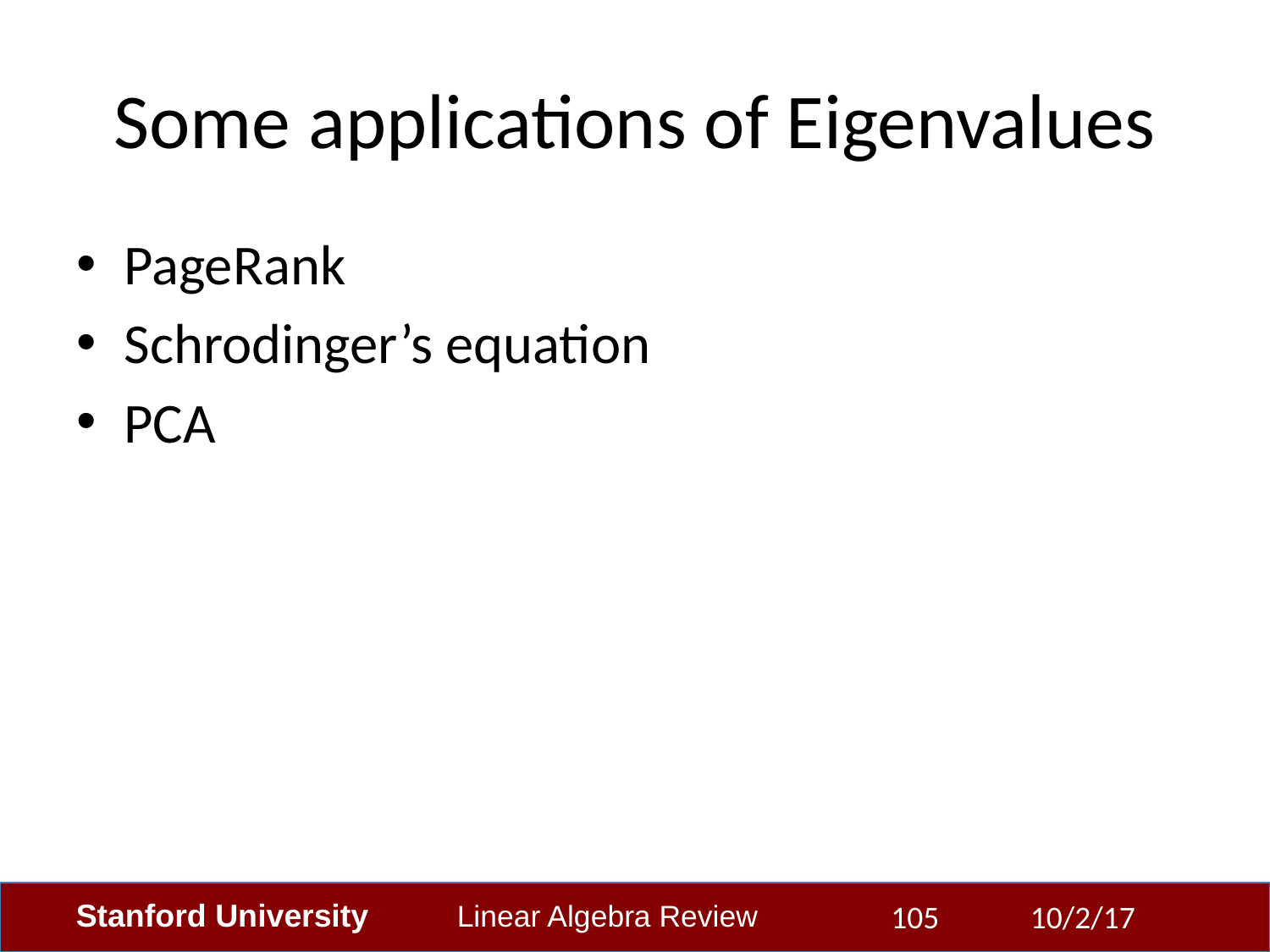

# Some applications of Eigenvalues
PageRank
Schrodinger’s equation
PCA
105
10/2/17